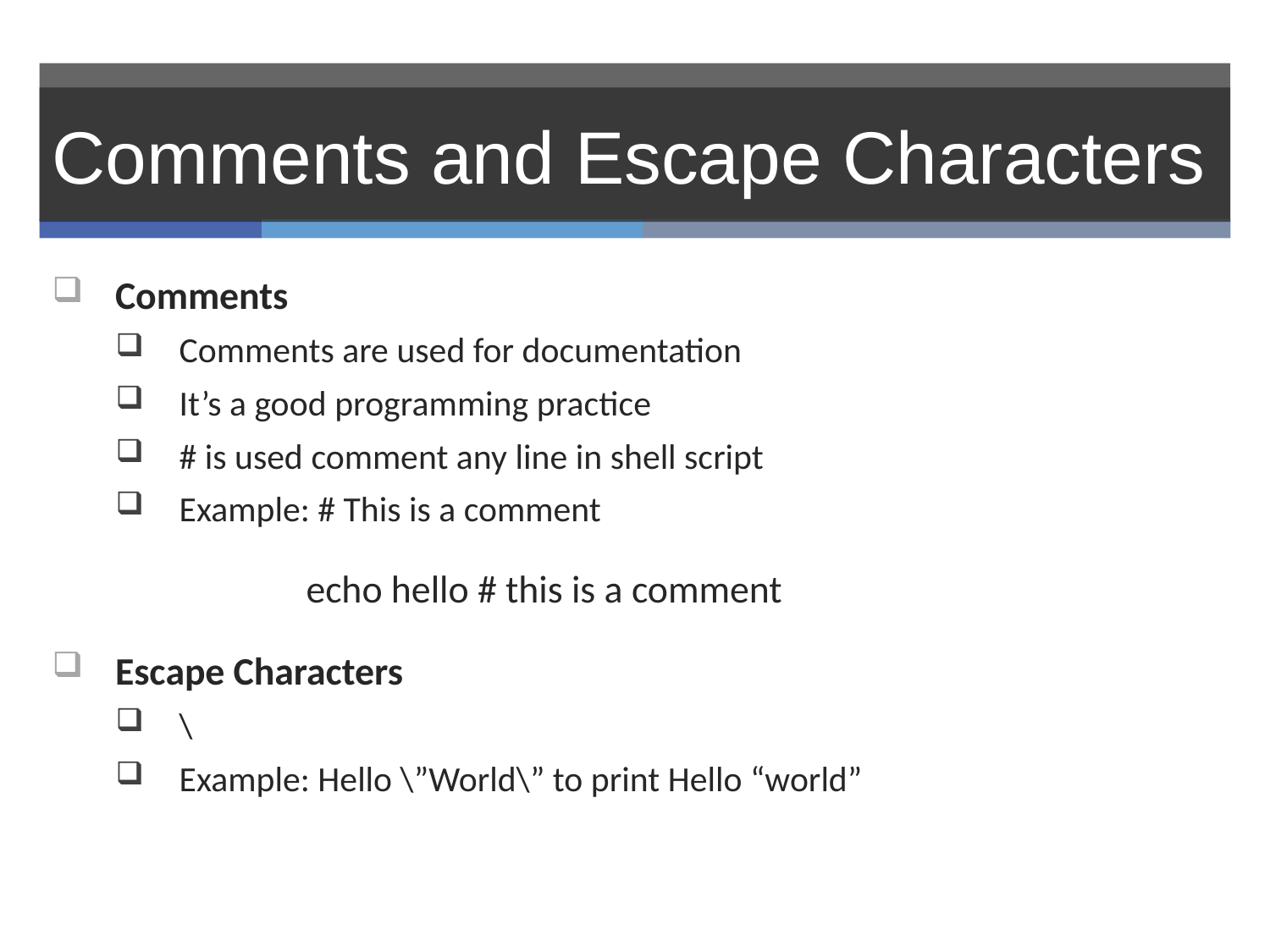

# Comments and Escape Characters
Comments
Comments are used for documentation
It’s a good programming practice
# is used comment any line in shell script
Example: # This is a comment
		echo hello # this is a comment
Escape Characters
\
Example: Hello \”World\” to print Hello “world”